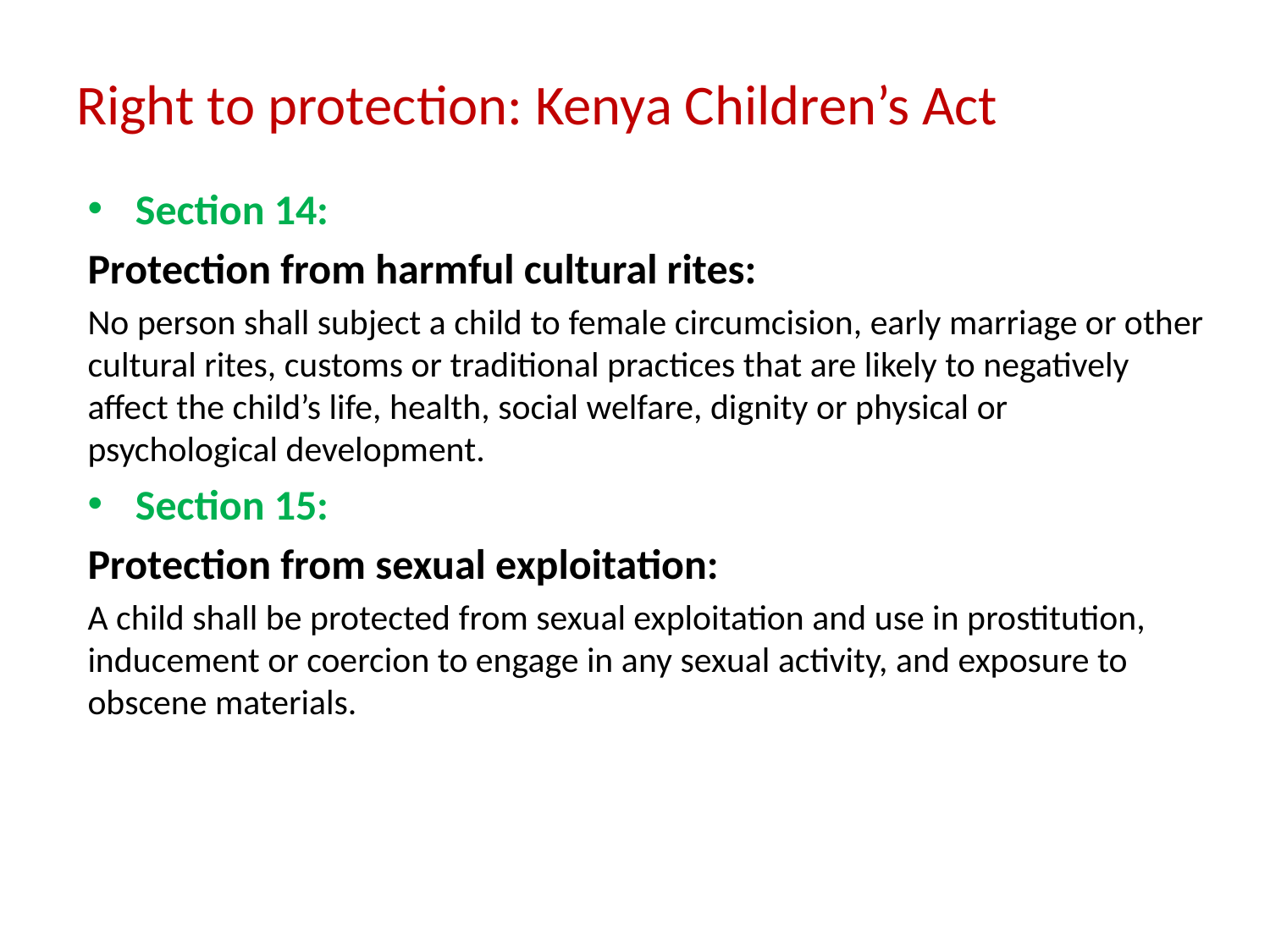

# Right to protection: Kenya Children’s Act
Section 14:
Protection from harmful cultural rites:
No person shall subject a child to female circumcision, early marriage or other cultural rites, customs or traditional practices that are likely to negatively affect the child’s life, health, social welfare, dignity or physical or psychological development.
Section 15:
Protection from sexual exploitation:
A child shall be protected from sexual exploitation and use in prostitution, inducement or coercion to engage in any sexual activity, and exposure to obscene materials.